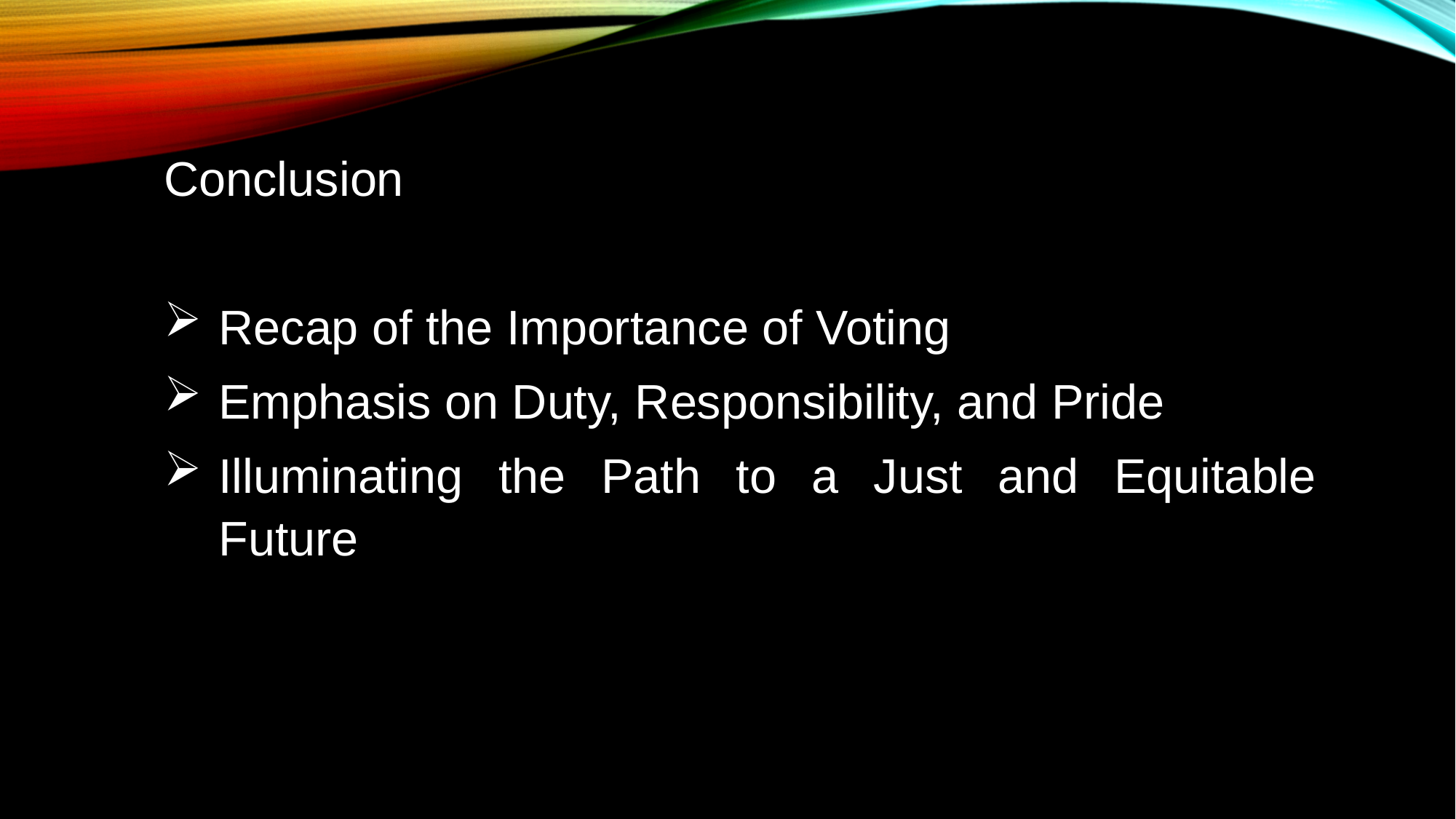

Conclusion

Recap of the Importance of Voting
Emphasis on Duty, Responsibility, and Pride
Illuminating the Path to a Just and Equitable Future